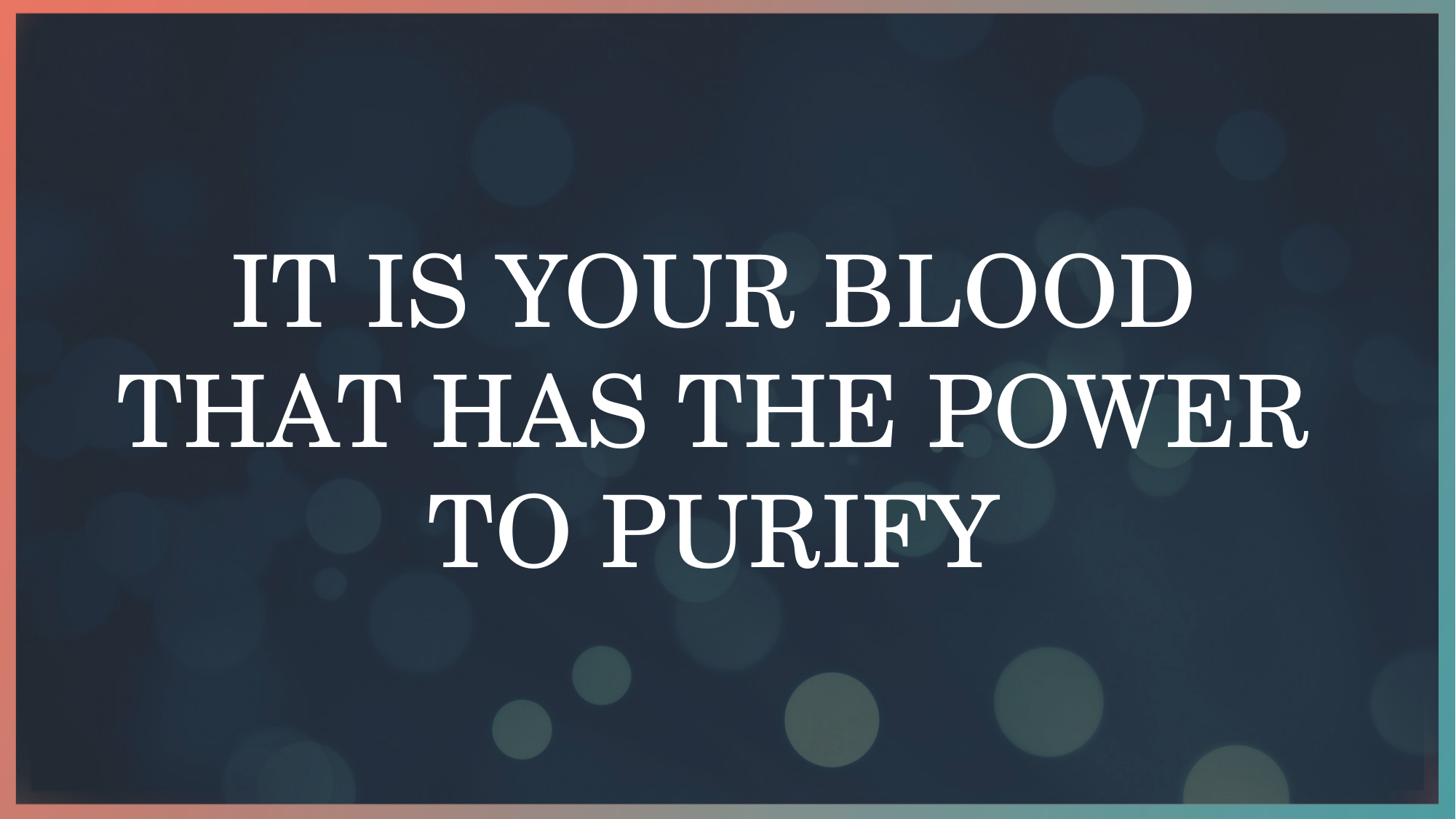

IT IS YOUR BLOOD
THAT HAS THE POWER
TO PURIFY